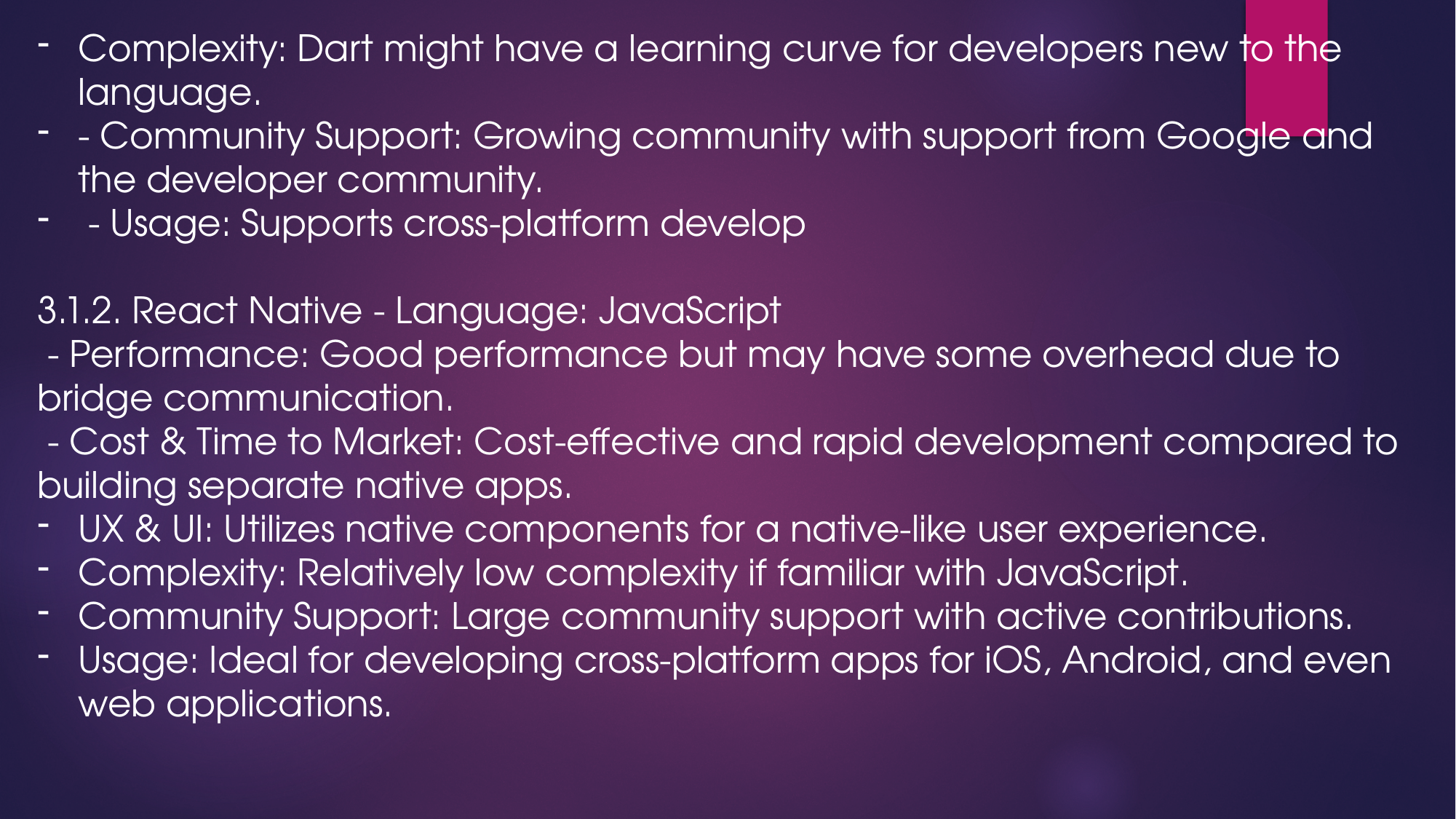

Complexity: Dart might have a learning curve for developers new to the language.
- Community Support: Growing community with support from Google and the developer community.
 - Usage: Supports cross-platform develop

3.1.2. React Native - Language: JavaScript
 - Performance: Good performance but may have some overhead due to bridge communication.
 - Cost & Time to Market: Cost-effective and rapid development compared to building separate native apps.
UX & UI: Utilizes native components for a native-like user experience.
Complexity: Relatively low complexity if familiar with JavaScript.
Community Support: Large community support with active contributions.
Usage: Ideal for developing cross-platform apps for iOS, Android, and even web applications.